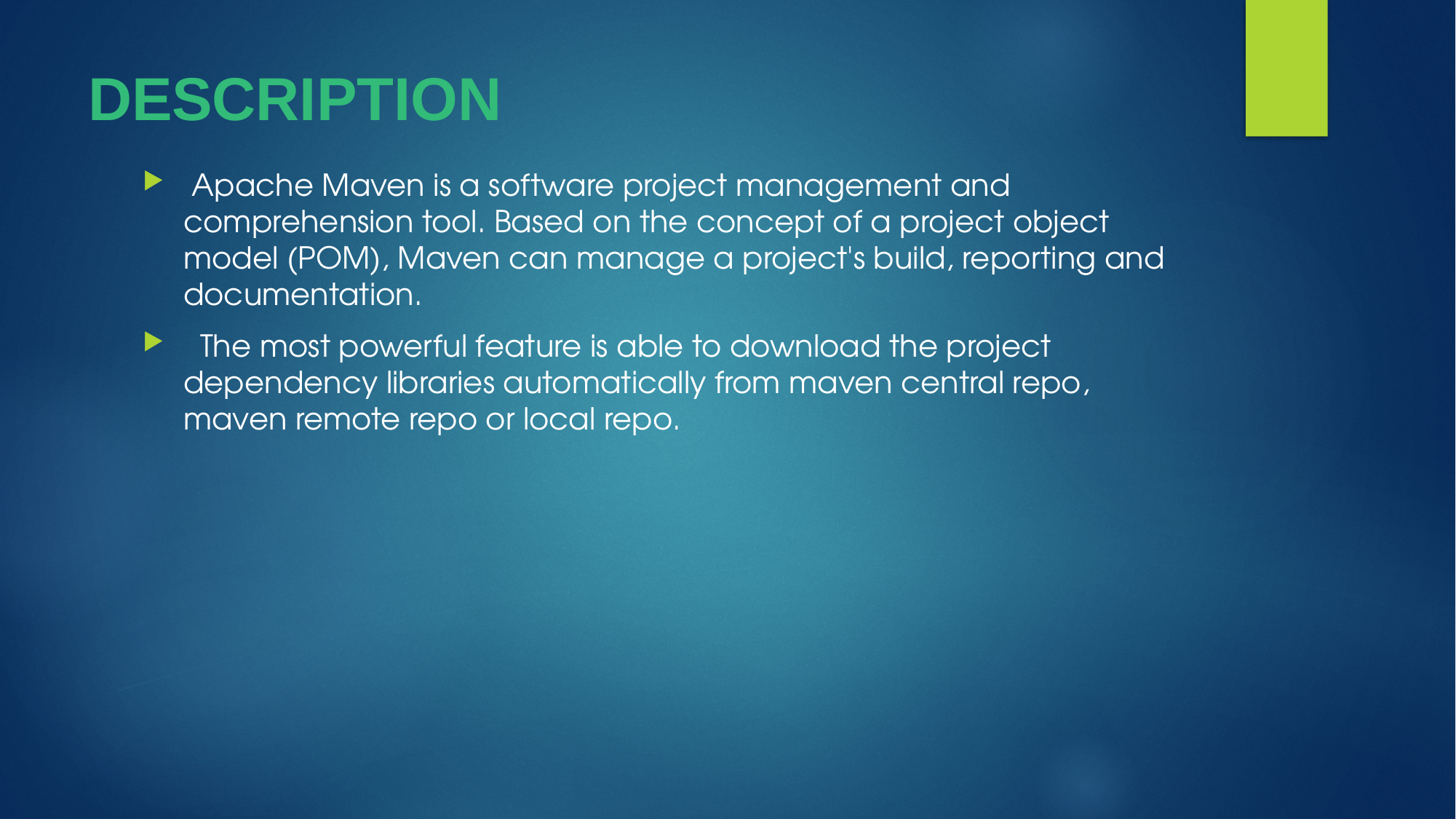

# DESCRIPTION
 Apache Maven is a software project management and comprehension tool. Based on the concept of a project object model (POM), Maven can manage a project's build, reporting and documentation.
  The most powerful feature is able to download the project dependency libraries automatically from maven central repo, maven remote repo or local repo.